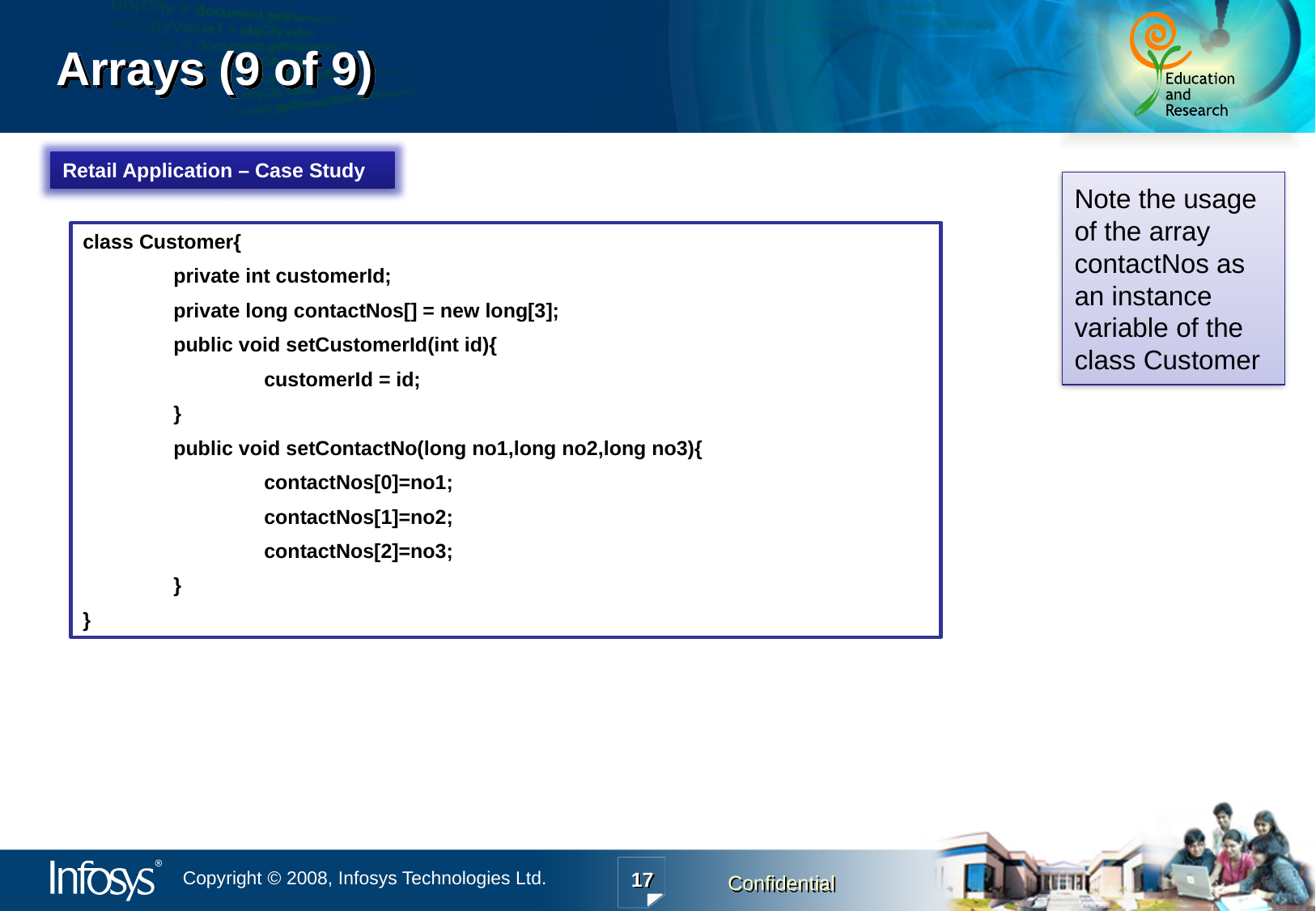

# Arrays (9 of 9)
Retail Application – Case Study
Note the usage of the array contactNos as an instance variable of the class Customer
class Customer{
                private int customerId;
                private long contactNos[] = new long[3];
                public void setCustomerId(int id){
                                customerId = id;
                }
                public void setContactNo(long no1,long no2,long no3){
                                contactNos[0]=no1;
                                contactNos[1]=no2;
                                contactNos[2]=no3;
                }
}
17